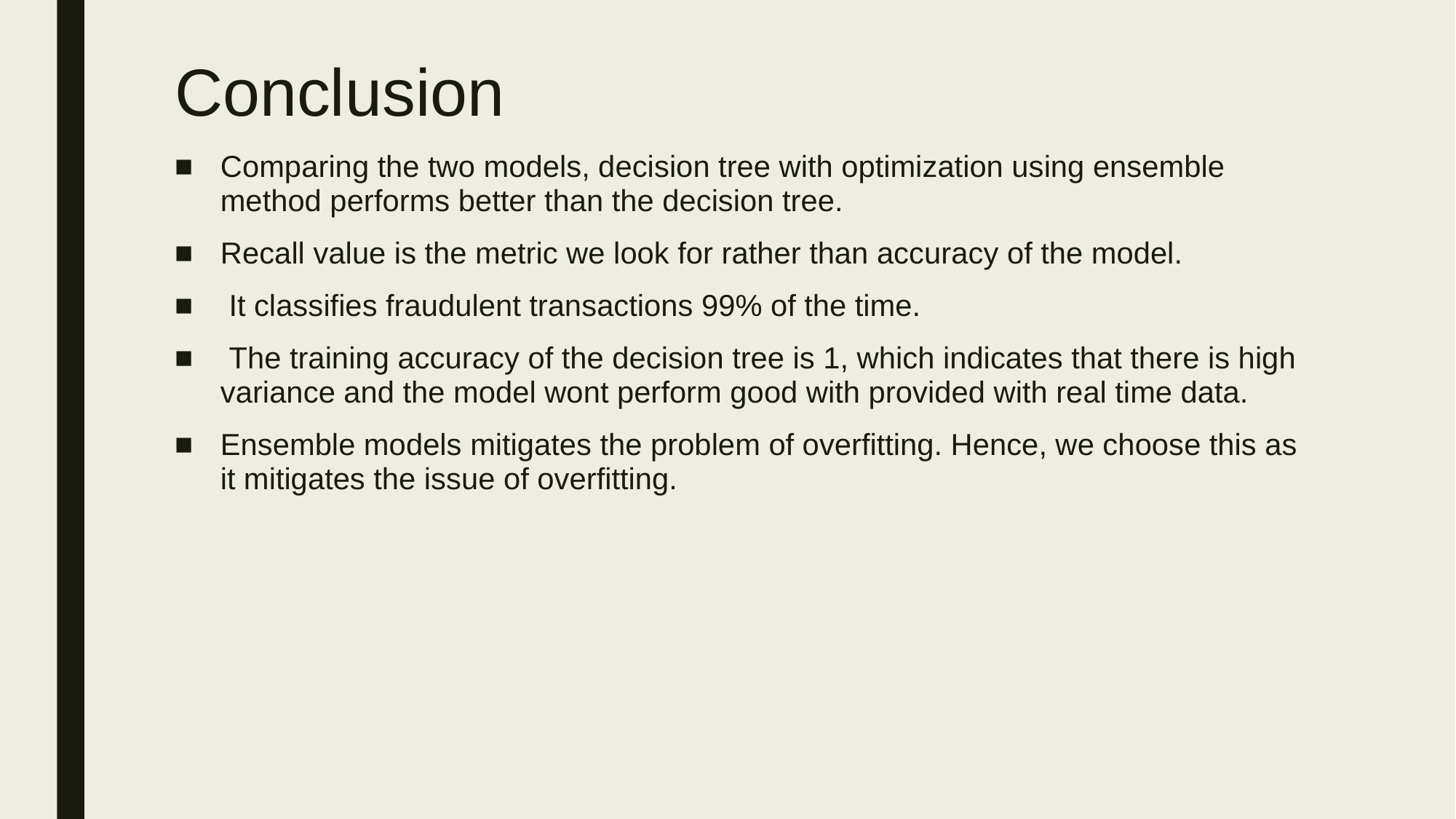

# Conclusion
Comparing the two models, decision tree with optimization using ensemble method performs better than the decision tree.
Recall value is the metric we look for rather than accuracy of the model.
 It classifies fraudulent transactions 99% of the time.
 The training accuracy of the decision tree is 1, which indicates that there is high variance and the model wont perform good with provided with real time data.
Ensemble models mitigates the problem of overfitting. Hence, we choose this as it mitigates the issue of overfitting.